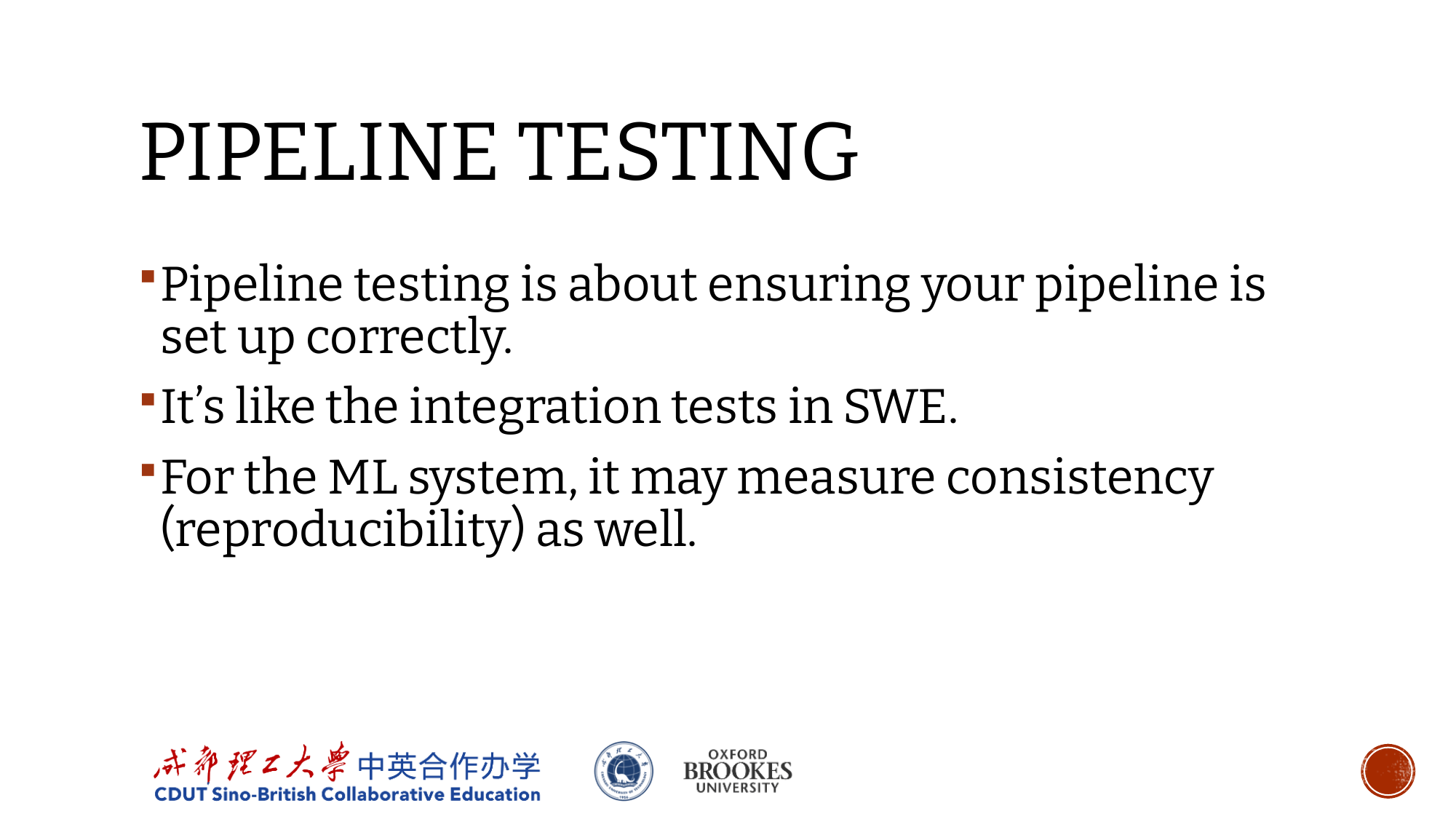

# Pipeline testing
Pipeline testing is about ensuring your pipeline is set up correctly.
It’s like the integration tests in SWE.
For the ML system, it may measure consistency (reproducibility) as well.

22